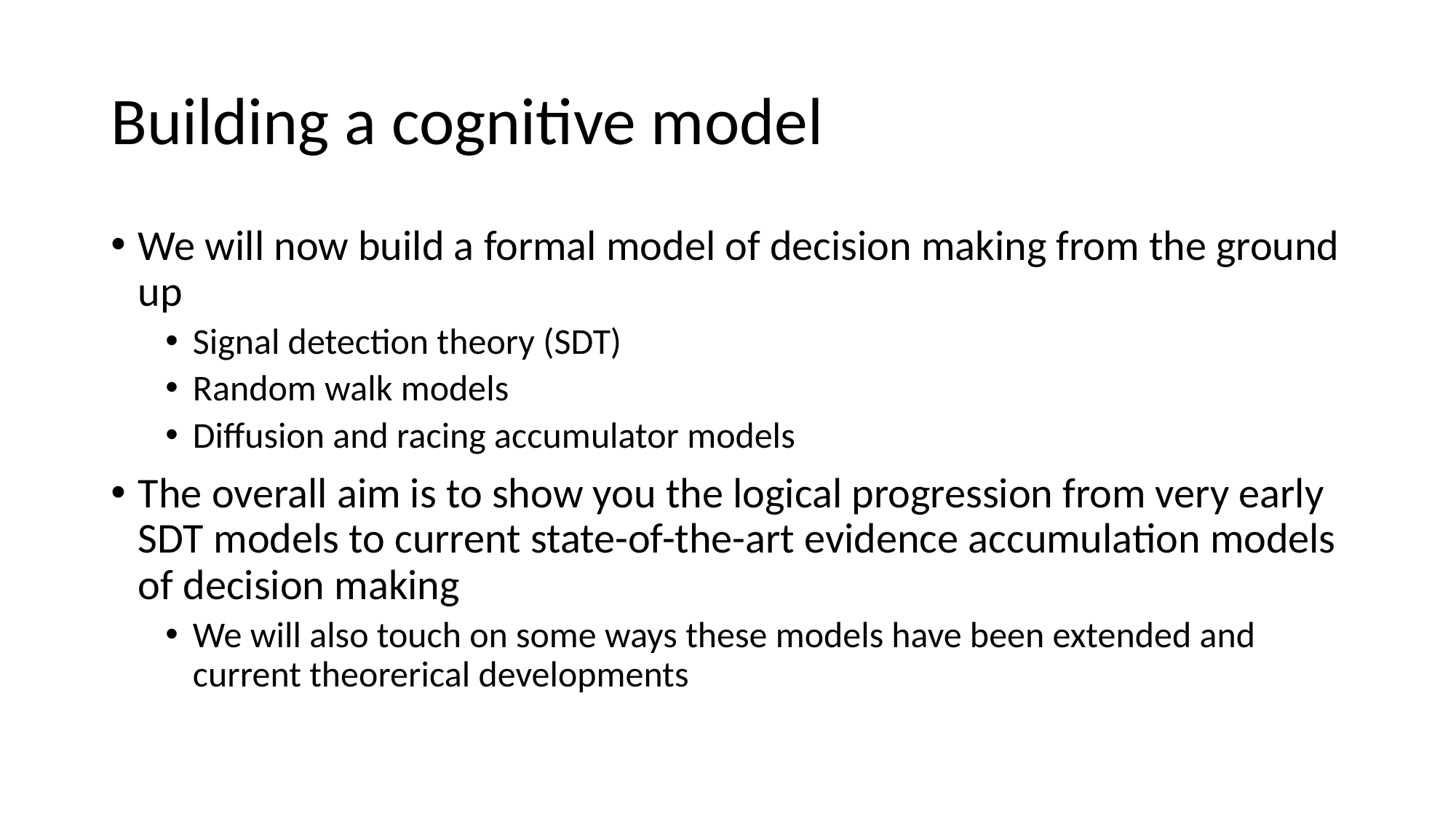

# Building a cognitive model
We will now build a formal model of decision making from the ground up
Signal detection theory (SDT)
Random walk models
Diffusion and racing accumulator models
The overall aim is to show you the logical progression from very early SDT models to current state-of-the-art evidence accumulation models of decision making
We will also touch on some ways these models have been extended and current theorerical developments